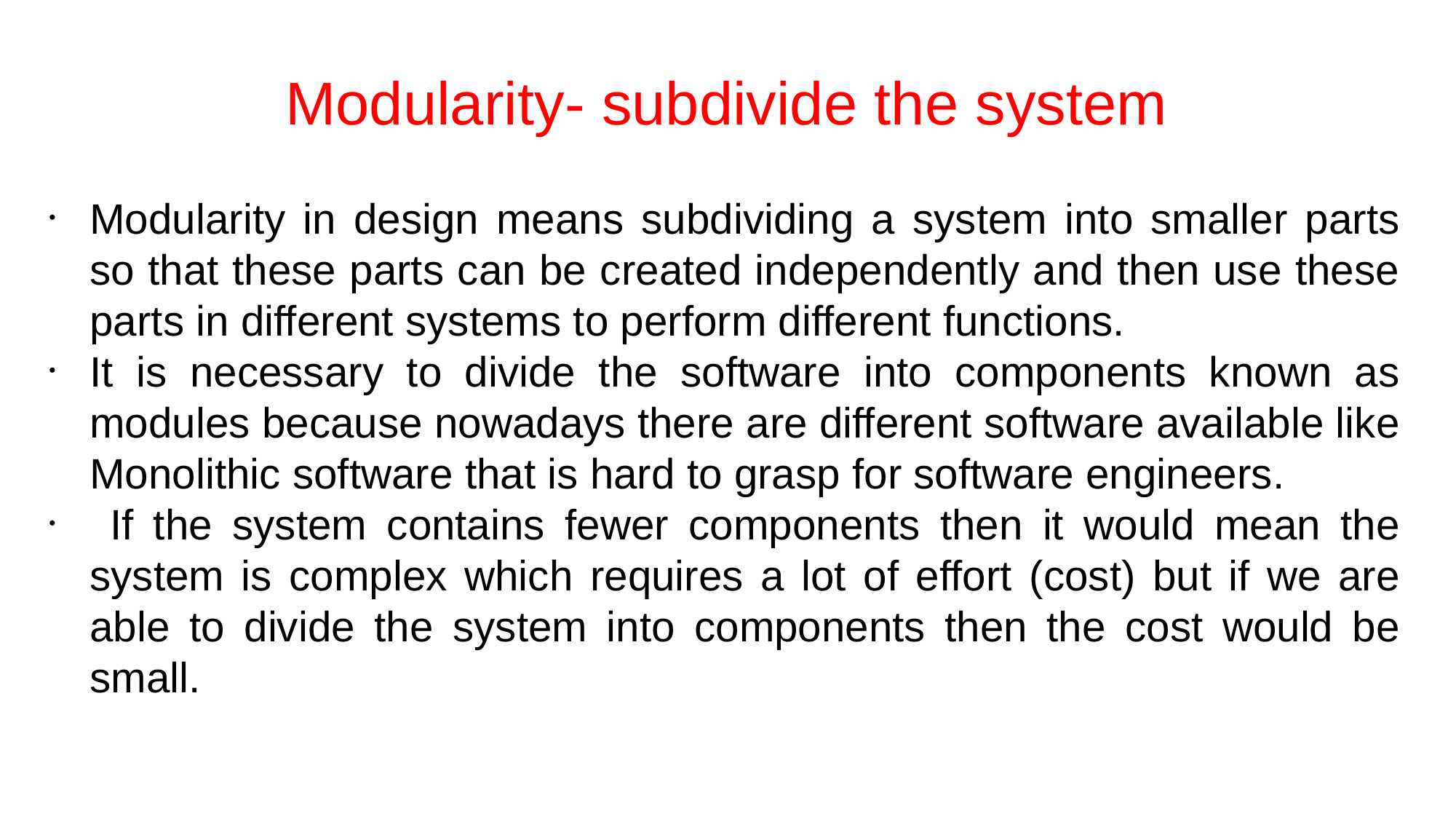

Modularity- subdivide the system
Modularity in design means subdividing a system into smaller parts so that these parts can be created independently and then use these parts in different systems to perform different functions.
It is necessary to divide the software into components known as modules because nowadays there are different software available like Monolithic software that is hard to grasp for software engineers.
 If the system contains fewer components then it would mean the system is complex which requires a lot of effort (cost) but if we are able to divide the system into components then the cost would be small.